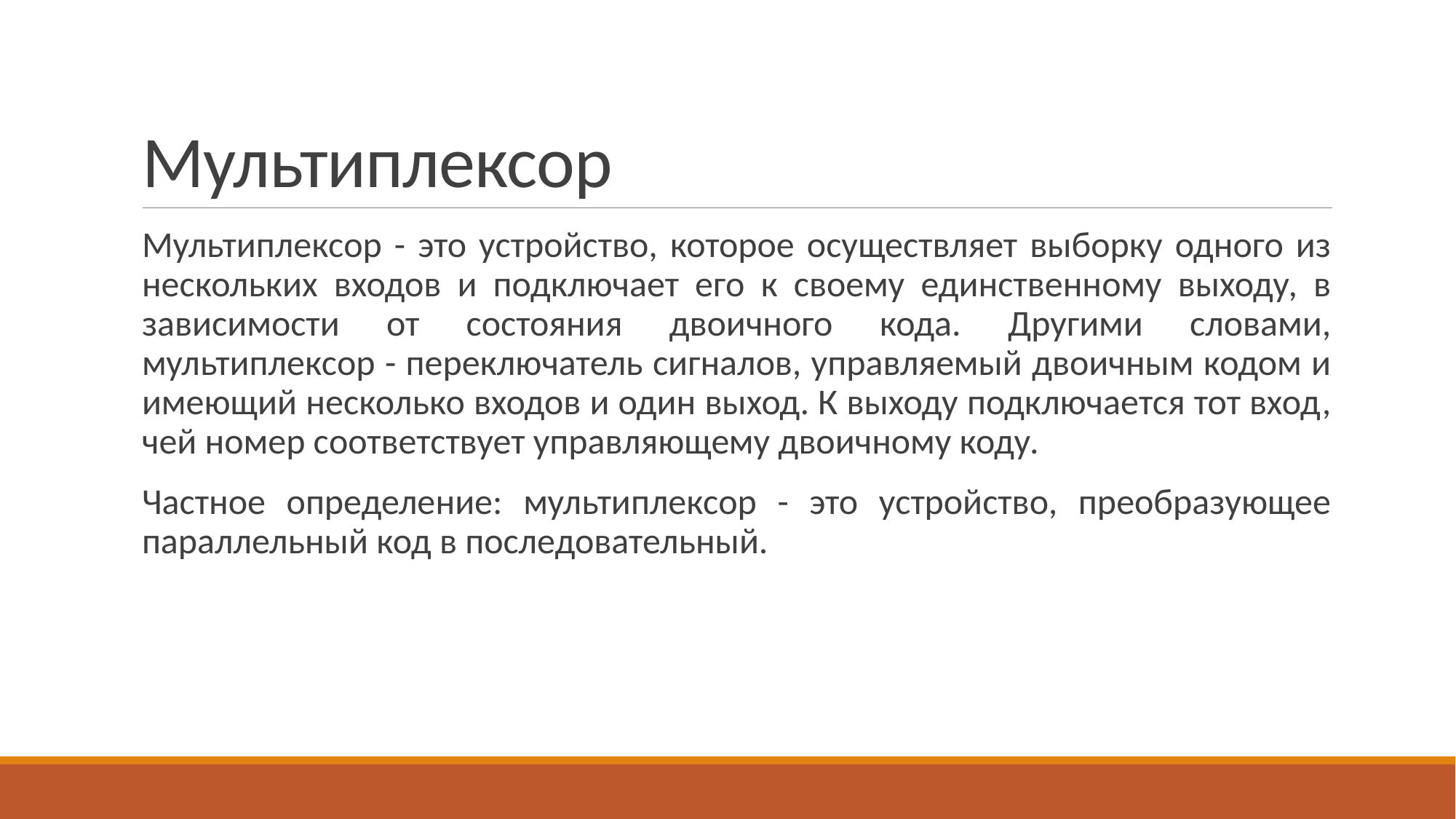

# Мультиплексор
Мультиплексор - это устройство, которое осуществляет выборку одного из нескольких входов и подключает его к своему единственному выходу, в зависимости от состояния двоичного кода. Другими словами, мультиплексор - переключатель сигналов, управляемый двоичным кодом и имеющий несколько входов и один выход. К выходу подключается тот вход, чей номер соответствует управляющему двоичному коду.
Частное определение: мультиплексор - это устройство, преобразующее параллельный код в последовательный.